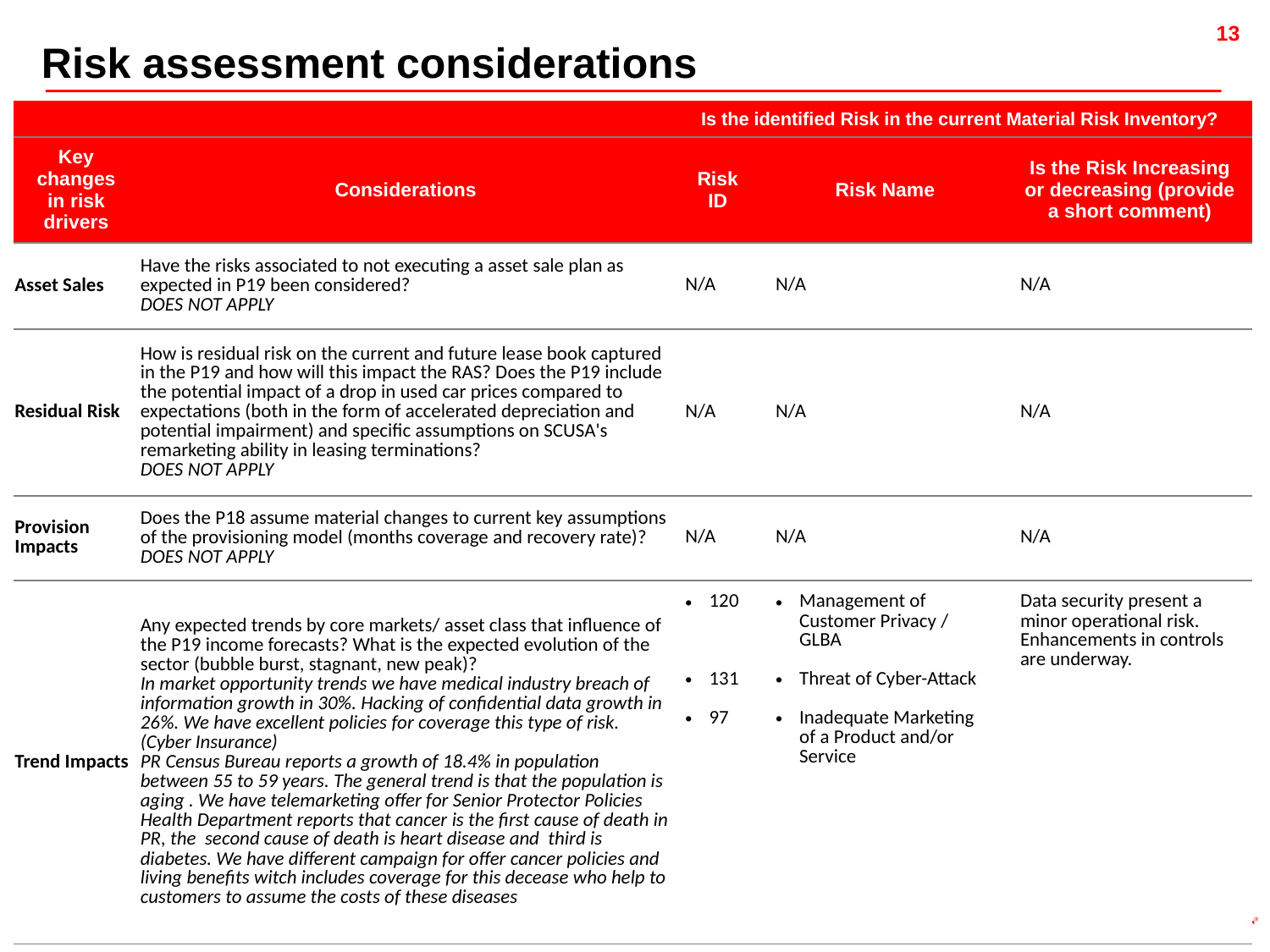

Risk assessment considerations
|  |  | Is the identified Risk in the current Material Risk Inventory? |  |  |
| --- | --- | --- | --- | --- |
| Key changes in risk drivers | Considerations | Risk ID | Risk Name | Is the Risk Increasing or decreasing (provide a short comment) |
| Asset Sales | Have the risks associated to not executing a asset sale plan as expected in P19 been considered? DOES NOT APPLY | N/A | N/A | N/A |
| Residual Risk | How is residual risk on the current and future lease book captured in the P19 and how will this impact the RAS? Does the P19 include the potential impact of a drop in used car prices compared to expectations (both in the form of accelerated depreciation and potential impairment) and specific assumptions on SCUSA's remarketing ability in leasing terminations? DOES NOT APPLY | N/A | N/A | N/A |
| Provision Impacts | Does the P18 assume material changes to current key assumptions of the provisioning model (months coverage and recovery rate)? DOES NOT APPLY | N/A | N/A | N/A |
| Trend Impacts | Any expected trends by core markets/ asset class that influence of the P19 income forecasts? What is the expected evolution of the sector (bubble burst, stagnant, new peak)? In market opportunity trends we have medical industry breach of information growth in 30%. Hacking of confidential data growth in 26%. We have excellent policies for coverage this type of risk. (Cyber Insurance) PR Census Bureau reports a growth of 18.4% in population between 55 to 59 years. The general trend is that the population is aging . We have telemarketing offer for Senior Protector Policies Health Department reports that cancer is the first cause of death in PR, the second cause of death is heart disease and third is diabetes. We have different campaign for offer cancer policies and living benefits witch includes coverage for this decease who help to customers to assume the costs of these diseases | 120 131 97 | Management of Customer Privacy / GLBA Threat of Cyber-Attack Inadequate Marketing of a Product and/or Service | Data security present a minor operational risk. Enhancements in controls are underway. |